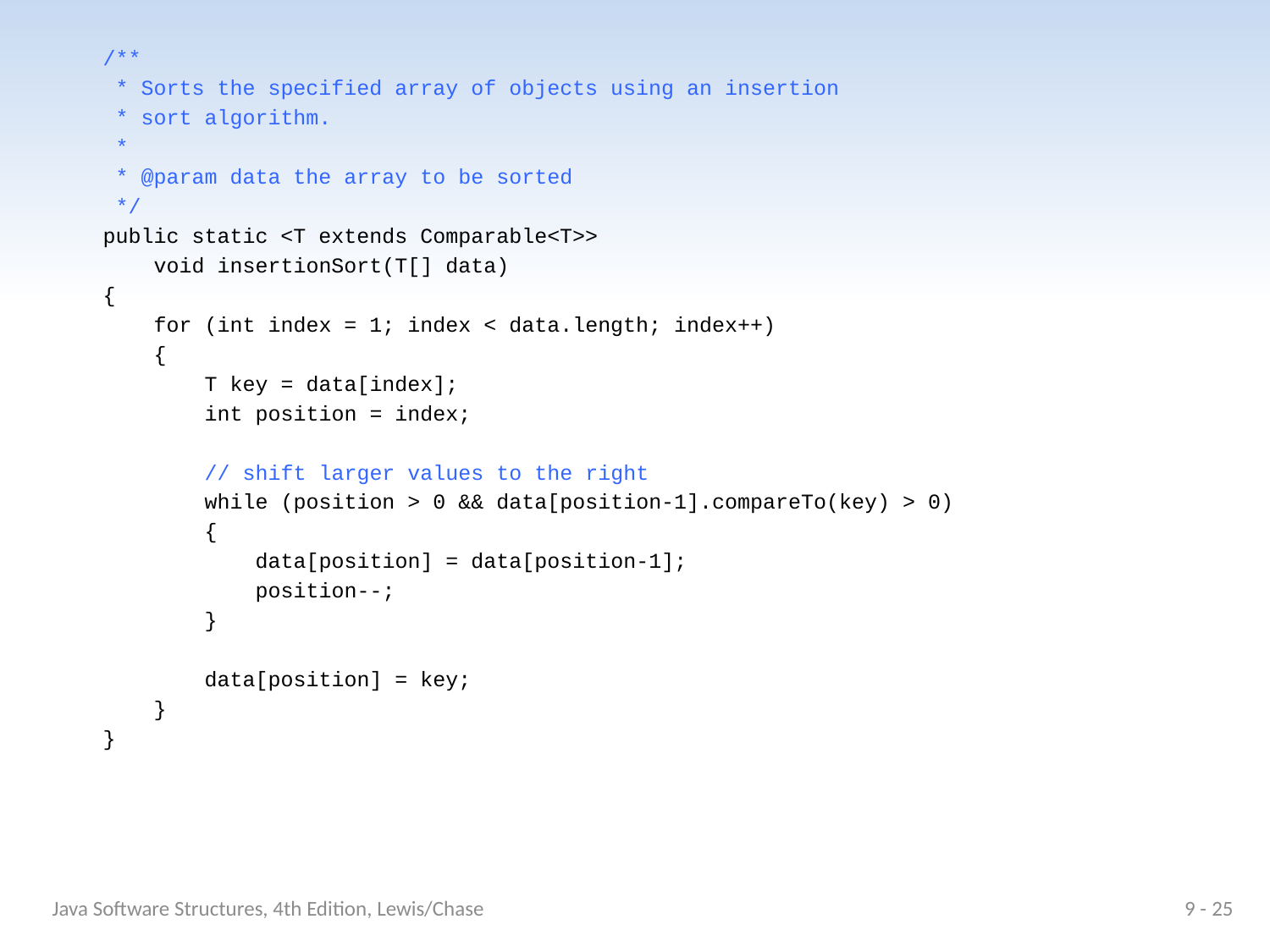

/**
     * Sorts the specified array of objects using an insertion
     * sort algorithm.
     *
     * @param data the array to be sorted
     */
    public static <T extends Comparable<T>>
        void insertionSort(T[] data)
    {
        for (int index = 1; index < data.length; index++)
        {
            T key = data[index];
            int position = index;

            // shift larger values to the right
            while (position > 0 && data[position-1].compareTo(key) > 0)
            {
                data[position] = data[position-1];
                position--;
            }

            data[position] = key;
        }
    }

Java Software Structures, 4th Edition, Lewis/Chase
9 - 25